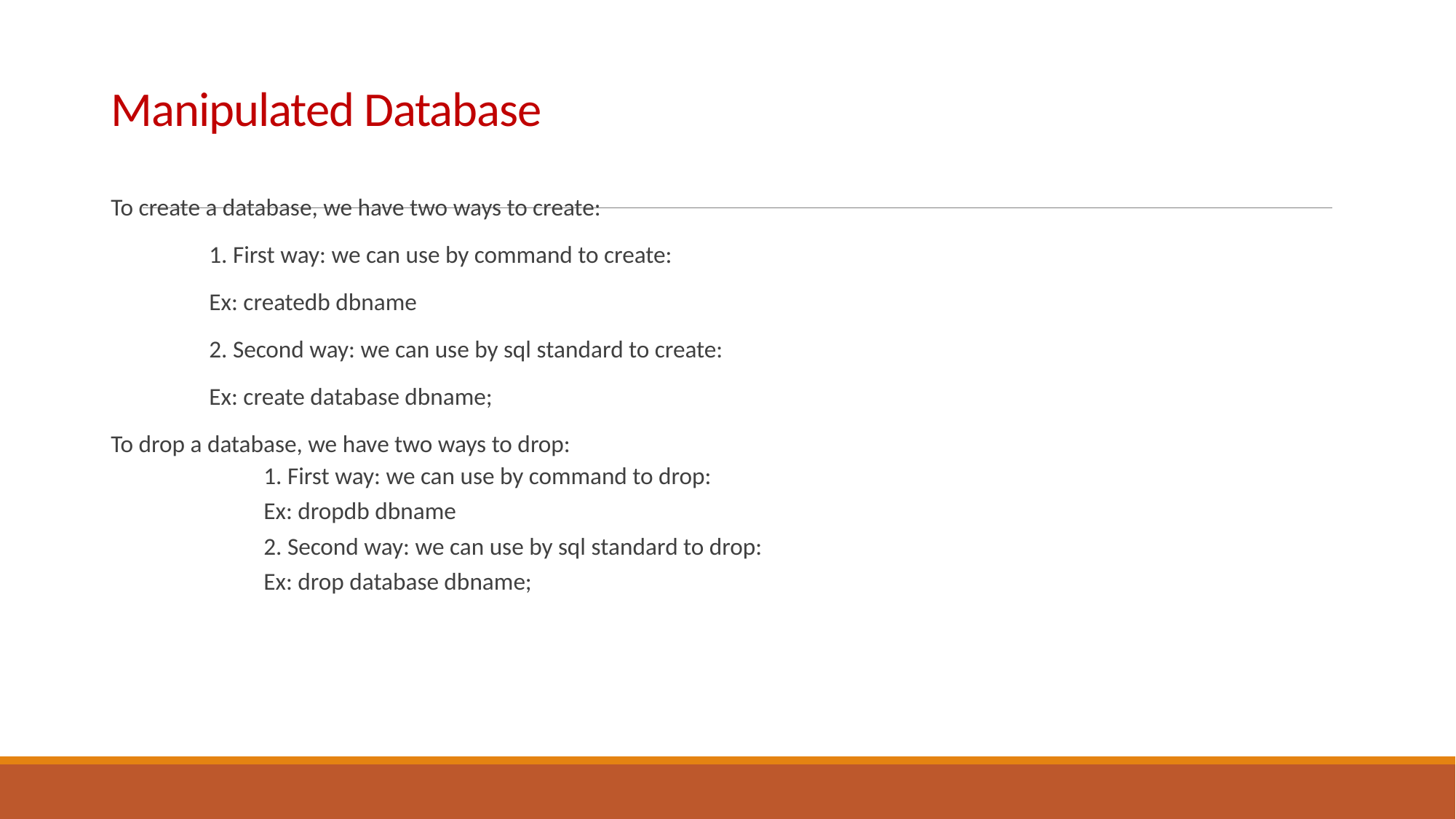

# Manipulated Database
To create a database, we have two ways to create:
	1. First way: we can use by command to create:
	Ex: createdb dbname
	2. Second way: we can use by sql standard to create:
	Ex: create database dbname;
To drop a database, we have two ways to drop:
	1. First way: we can use by command to drop:
	Ex: dropdb dbname
	2. Second way: we can use by sql standard to drop:
	Ex: drop database dbname;